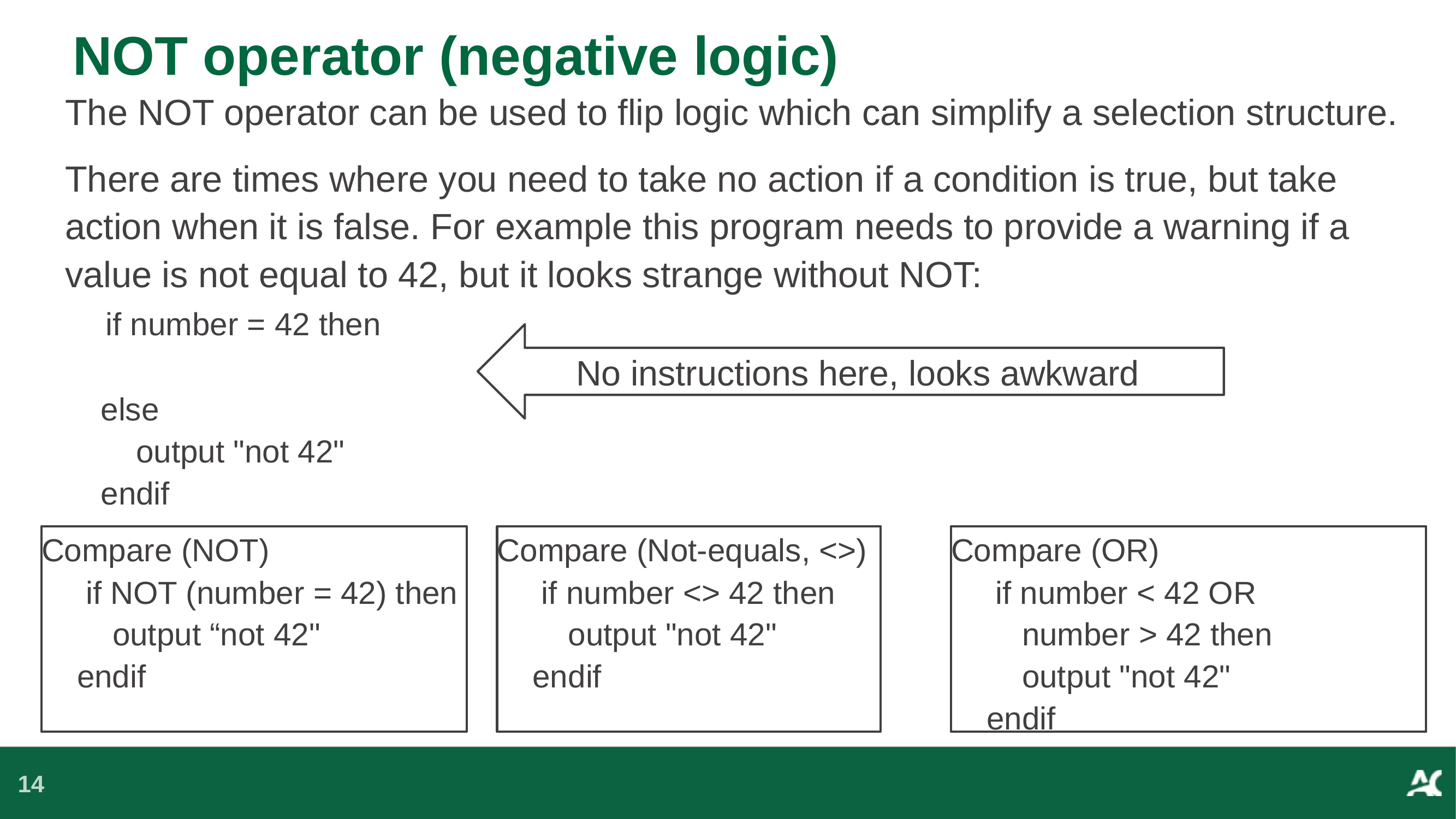

# NOT operator (negative logic)
The NOT operator can be used to flip logic which can simplify a selection structure.
There are times where you need to take no action if a condition is true, but take action when it is false. For example this program needs to provide a warning if a value is not equal to 42, but it looks strange without NOT:
    if number = 42 then

    else
        output "not 42"
    endif
No instructions here, looks awkward
Compare (NOT)
     if NOT (number = 42) then
        output “not 42"
    endif
Compare (Not-equals, <>)
     if number <> 42 then
        output "not 42"
    endif
Compare (OR)
     if number < 42 OR
        number > 42 then
        output "not 42"
    endif
14